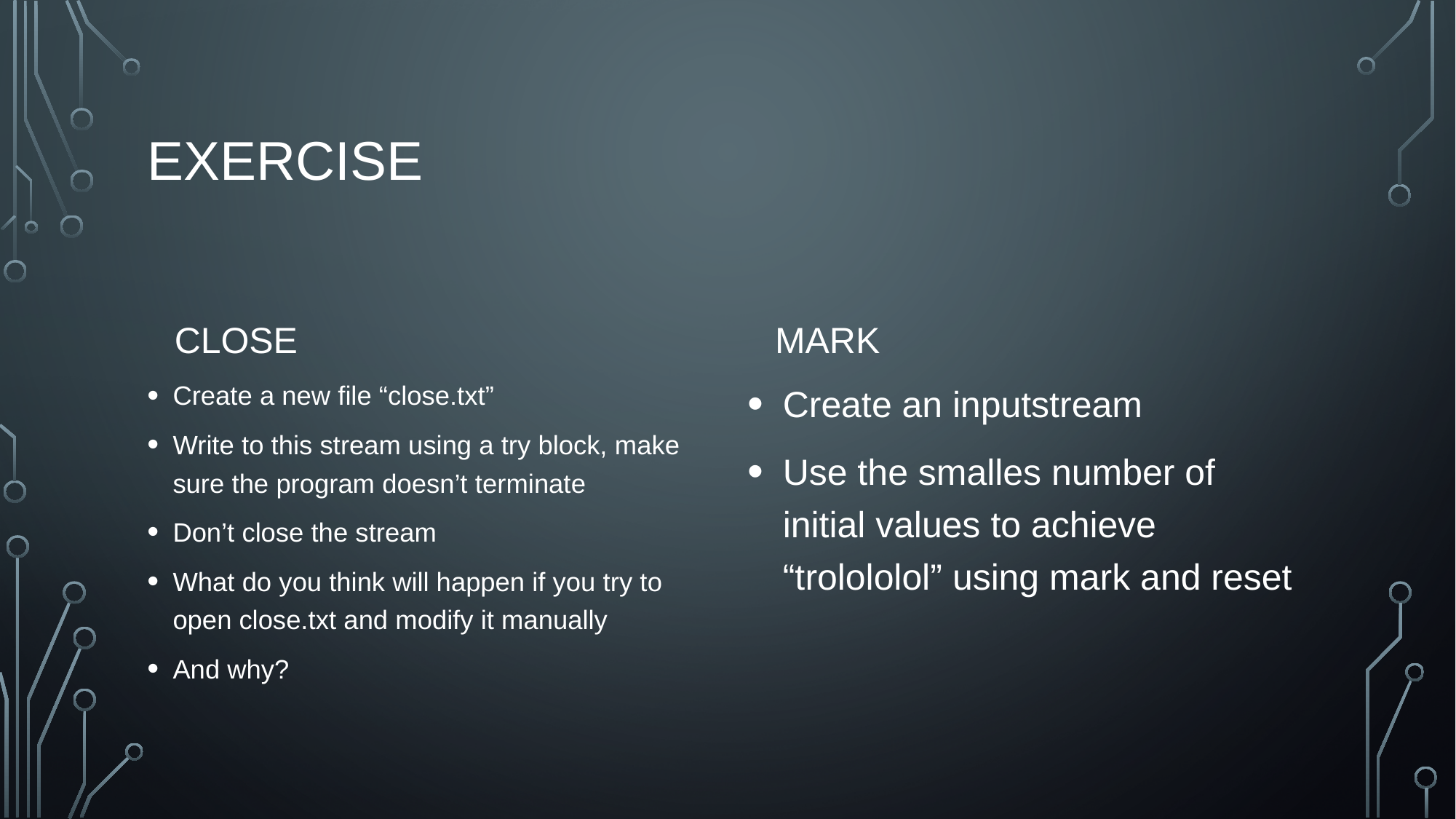

# Exercise
Mark
Close
Create a new file “close.txt”
Write to this stream using a try block, make sure the program doesn’t terminate
Don’t close the stream
What do you think will happen if you try to open close.txt and modify it manually
And why?
Create an inputstream
Use the smalles number of initial values to achieve “trolololol” using mark and reset